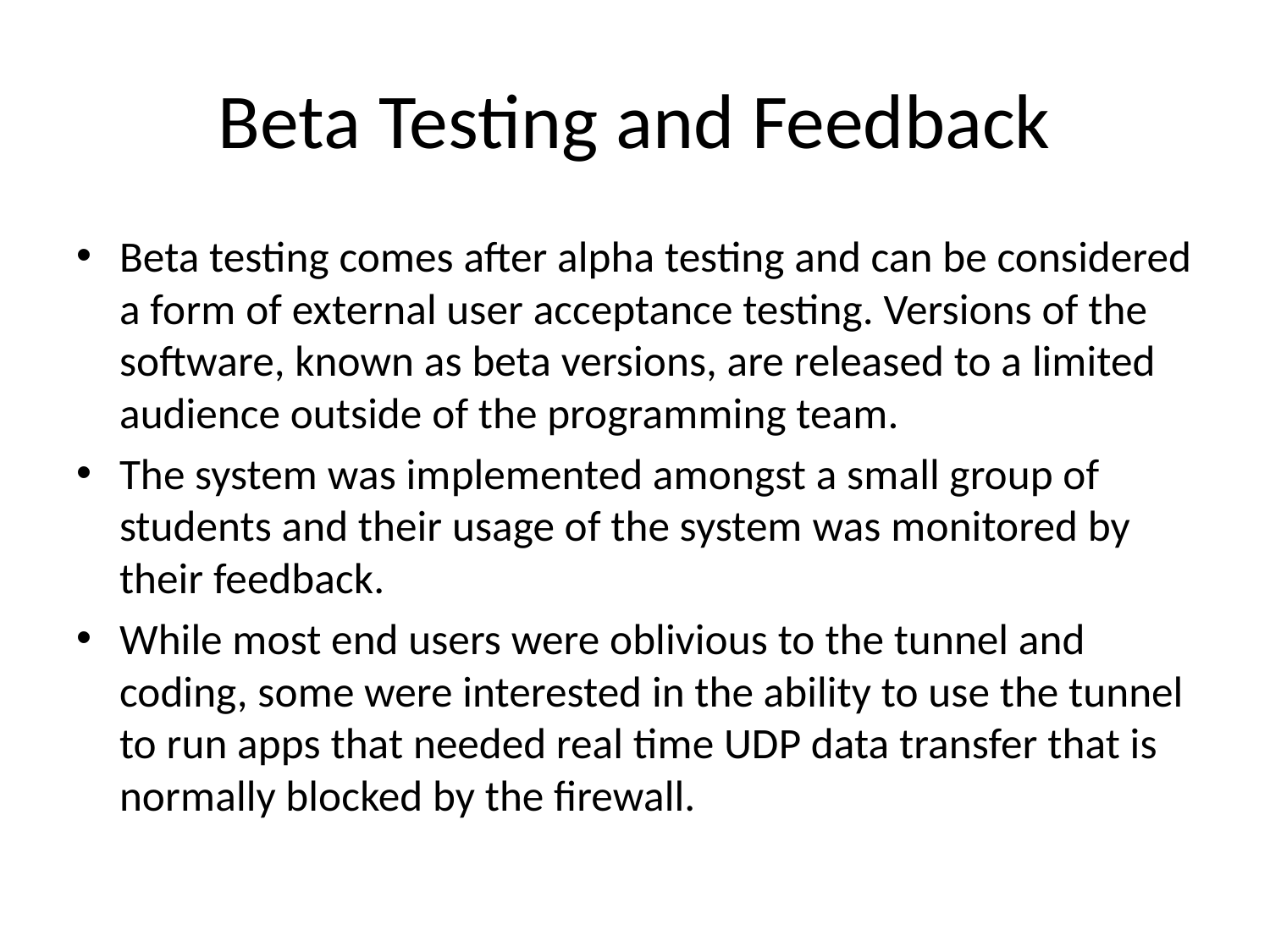

# Beta Testing and Feedback
Beta testing comes after alpha testing and can be considered a form of external user acceptance testing. Versions of the software, known as beta versions, are released to a limited audience outside of the programming team.
The system was implemented amongst a small group of students and their usage of the system was monitored by their feedback.
While most end users were oblivious to the tunnel and coding, some were interested in the ability to use the tunnel to run apps that needed real time UDP data transfer that is normally blocked by the firewall.